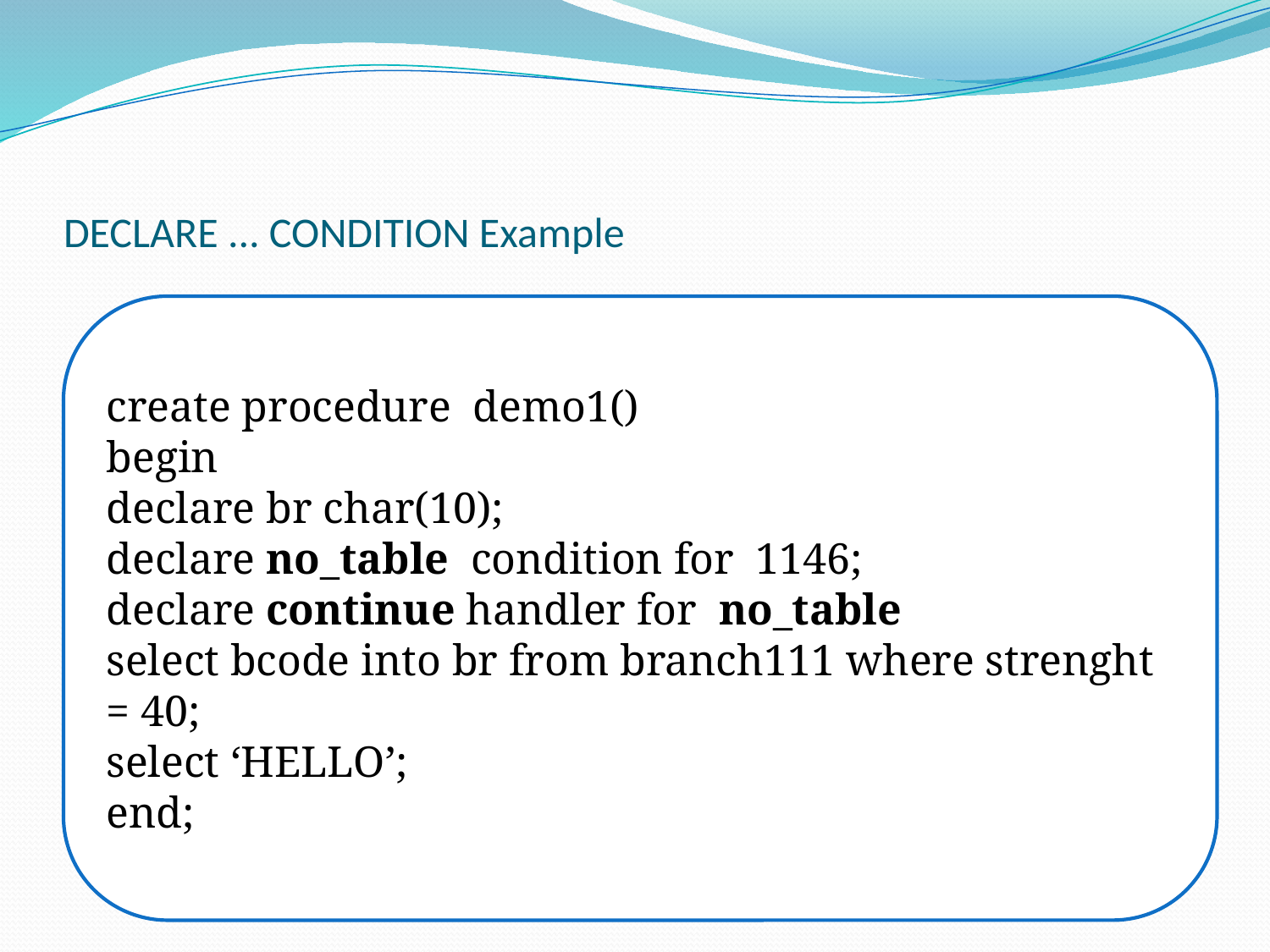

# DECLARE ... CONDITION Example

create procedure  demo1()
begin
declare br char(10);
declare no_table  condition for  1146;
declare continue handler for  no_table
select bcode into br from branch111 where strenght = 40;
select ‘HELLO’;
end;